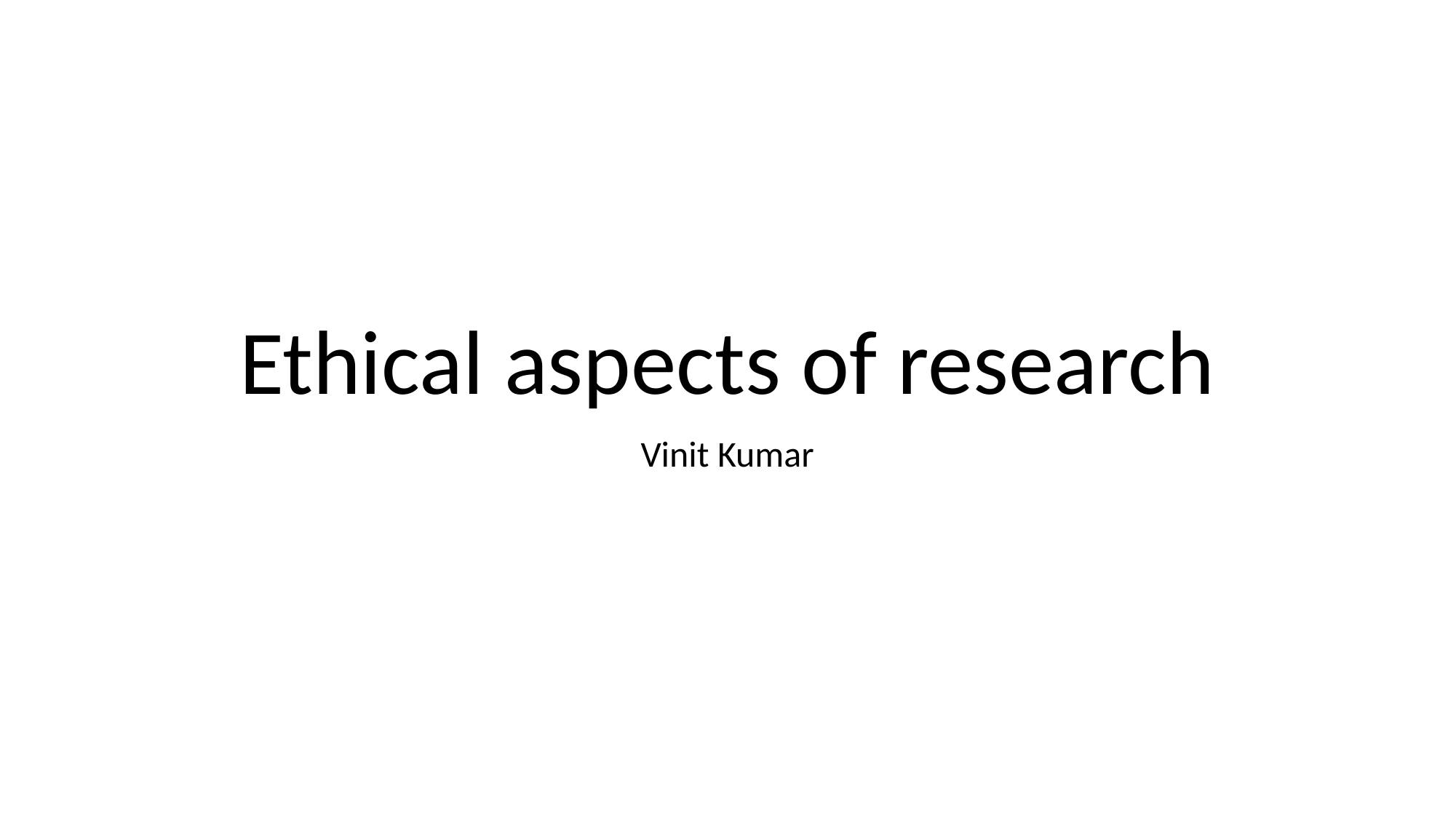

# Ethical aspects of research
Vinit Kumar